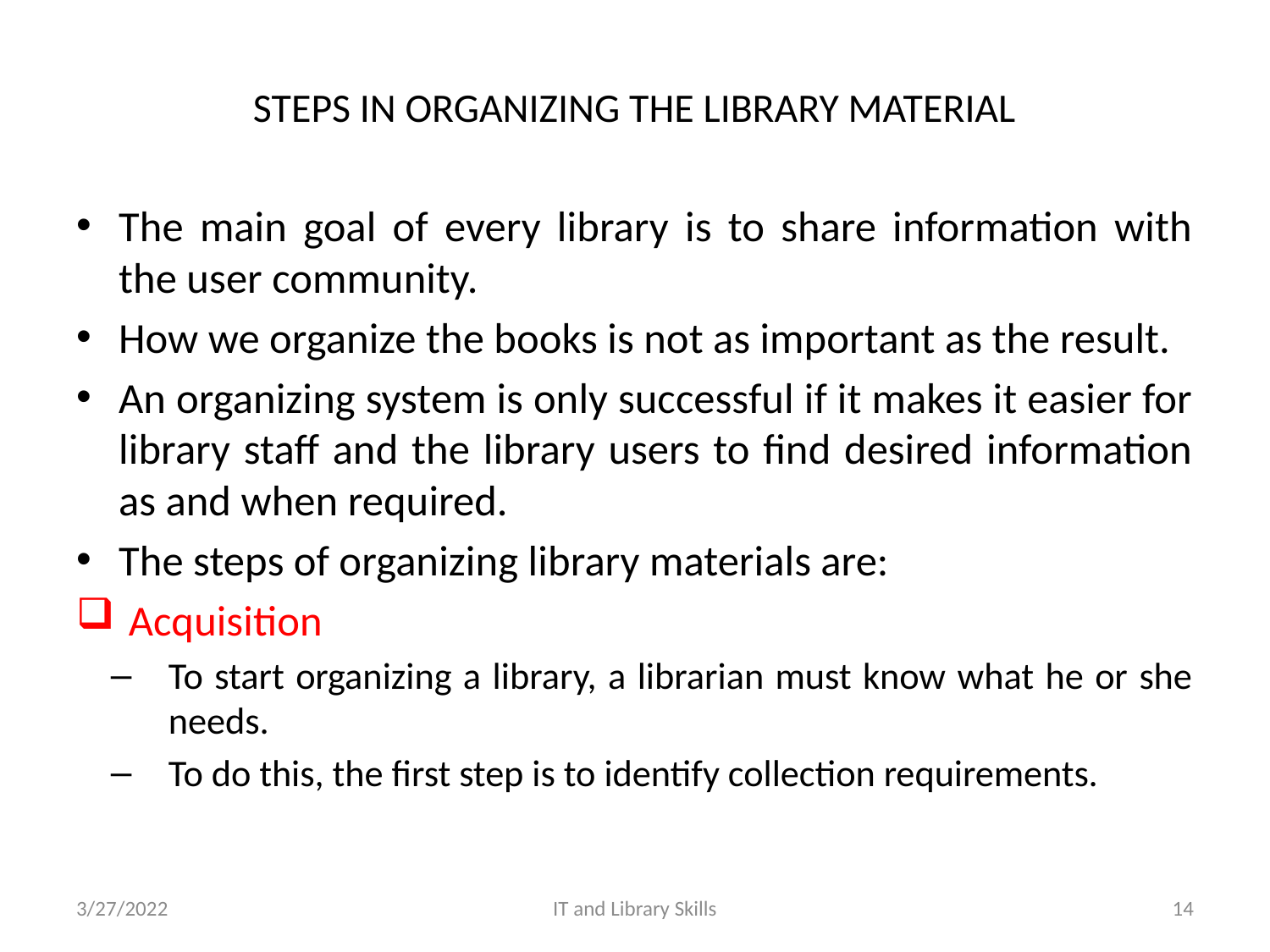

# STEPS IN ORGANIZING THE LIBRARY MATERIAL
The main goal of every library is to share information with the user community.
How we organize the books is not as important as the result.
An organizing system is only successful if it makes it easier for library staff and the library users to find desired information as and when required.
The steps of organizing library materials are:
 Acquisition
To start organizing a library, a librarian must know what he or she needs.
To do this, the first step is to identify collection requirements.
3/27/2022
IT and Library Skills
14